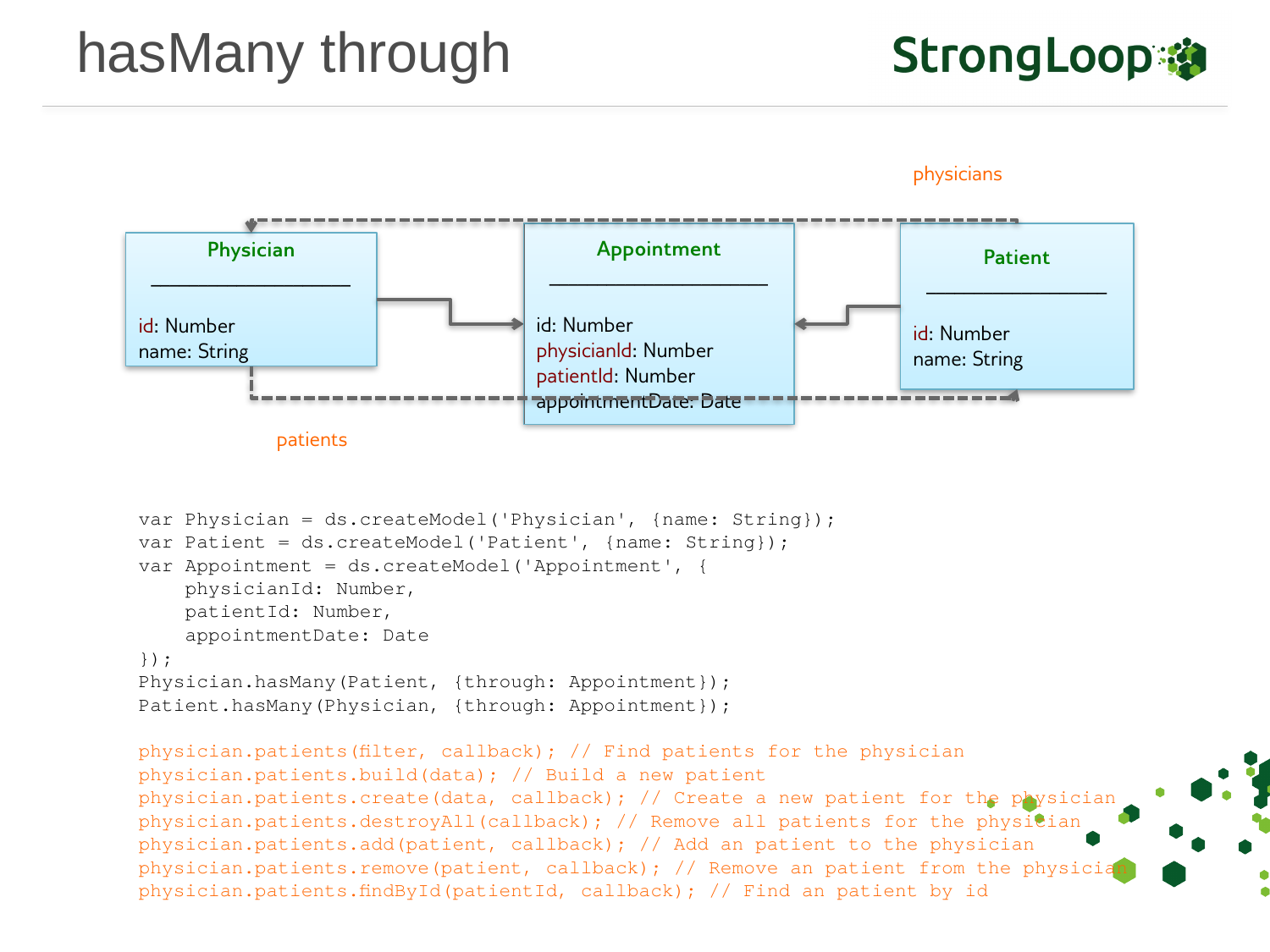

# hasMany through
physicians
Appointment
_______________________

id: Number
physicianId: Number
patientId: Number
appointmentDate: Date
Patient
___________________

id: Number
name: String
Physician
_____________________

id: Number
name: String
patients
var Physician = ds.createModel('Physician', {name: String});
var Patient = ds.createModel('Patient', {name: String});
var Appointment = ds.createModel('Appointment', {
    physicianId: Number,
    patientId: Number,
    appointmentDate: Date
});
Physician.hasMany(Patient, {through: Appointment});
Patient.hasMany(Physician, {through: Appointment});

physician.patients(filter, callback); // Find patients for the physician
physician.patients.build(data); // Build a new patient
physician.patients.create(data, callback); // Create a new patient for the physician
physician.patients.destroyAll(callback); // Remove all patients for the physician
physician.patients.add(patient, callback); // Add an patient to the physician
physician.patients.remove(patient, callback); // Remove an patient from the physician
physician.patients.findById(patientId, callback); // Find an patient by id